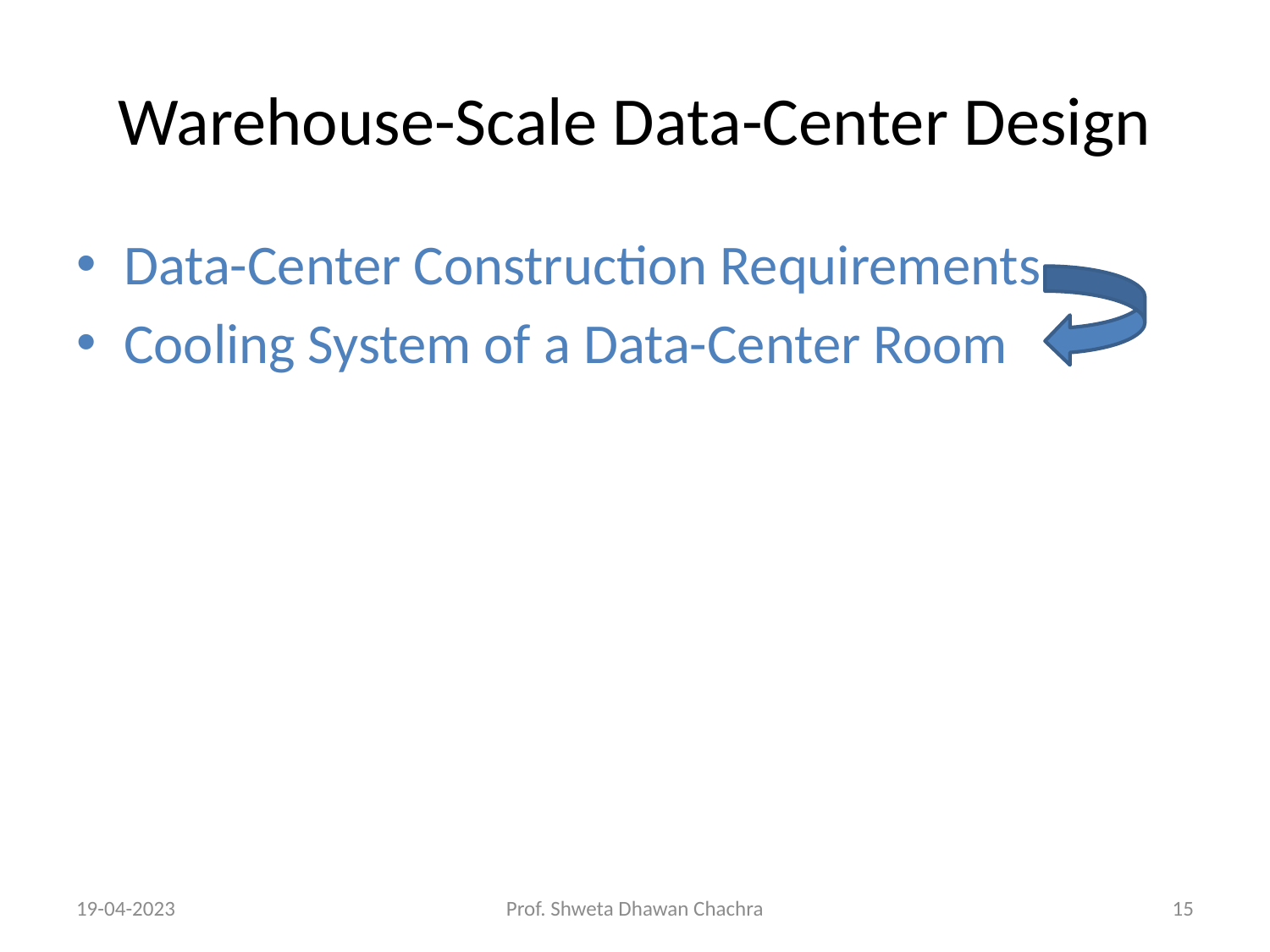

# Warehouse-Scale Data-Center Design
Data-Center Construction Requirements
Cooling System of a Data-Center Room

19-04-2023
Prof. Shweta Dhawan Chachra
15